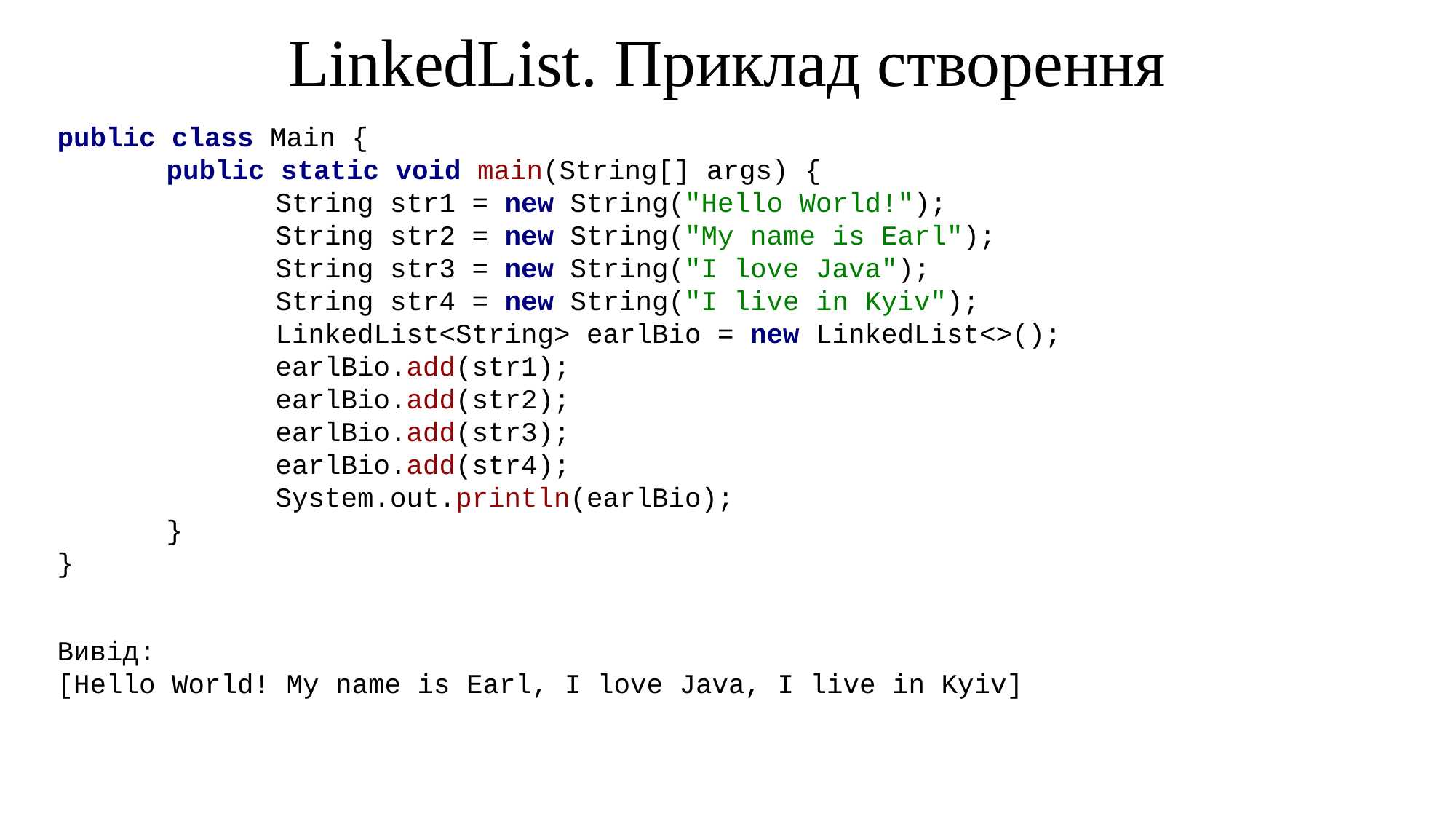

LinkedList. Приклад створення
public class Main {
	public static void main(String[] args) {
		String str1 = new String("Hello World!");
		String str2 = new String("My name is Earl");
		String str3 = new String("I love Java");
		String str4 = new String("I live in Kyiv");
		LinkedList<String> earlBio = new LinkedList<>();
		earlBio.add(str1);
		earlBio.add(str2);
		earlBio.add(str3);
		earlBio.add(str4);
		System.out.println(earlBio);
	}
}
Вивід:
[Hello World! My name is Earl, I love Java, I live in Kyiv]